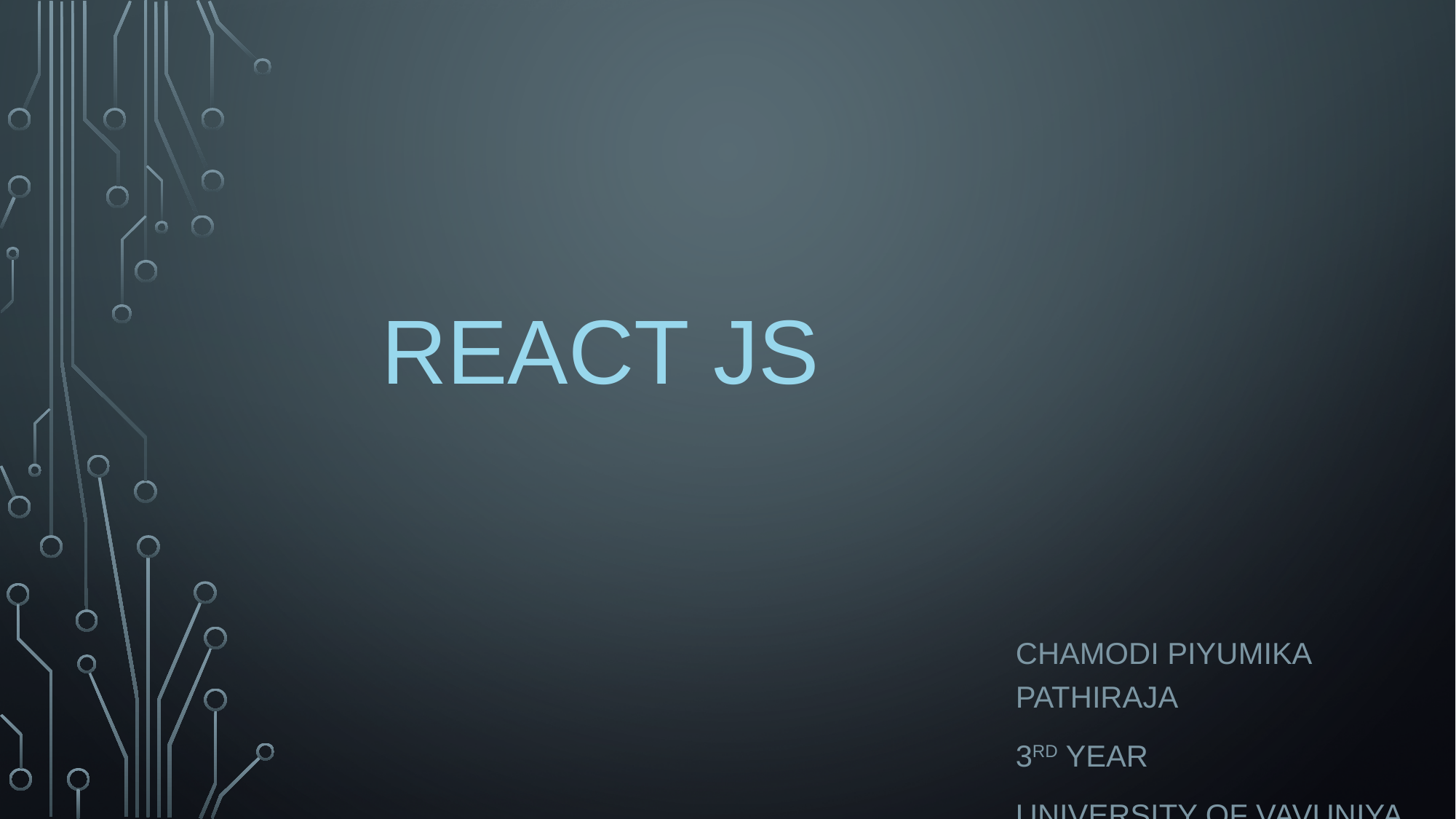

# React JS
Chamodi piyumika Pathiraja
3rd year
University of vavuniya